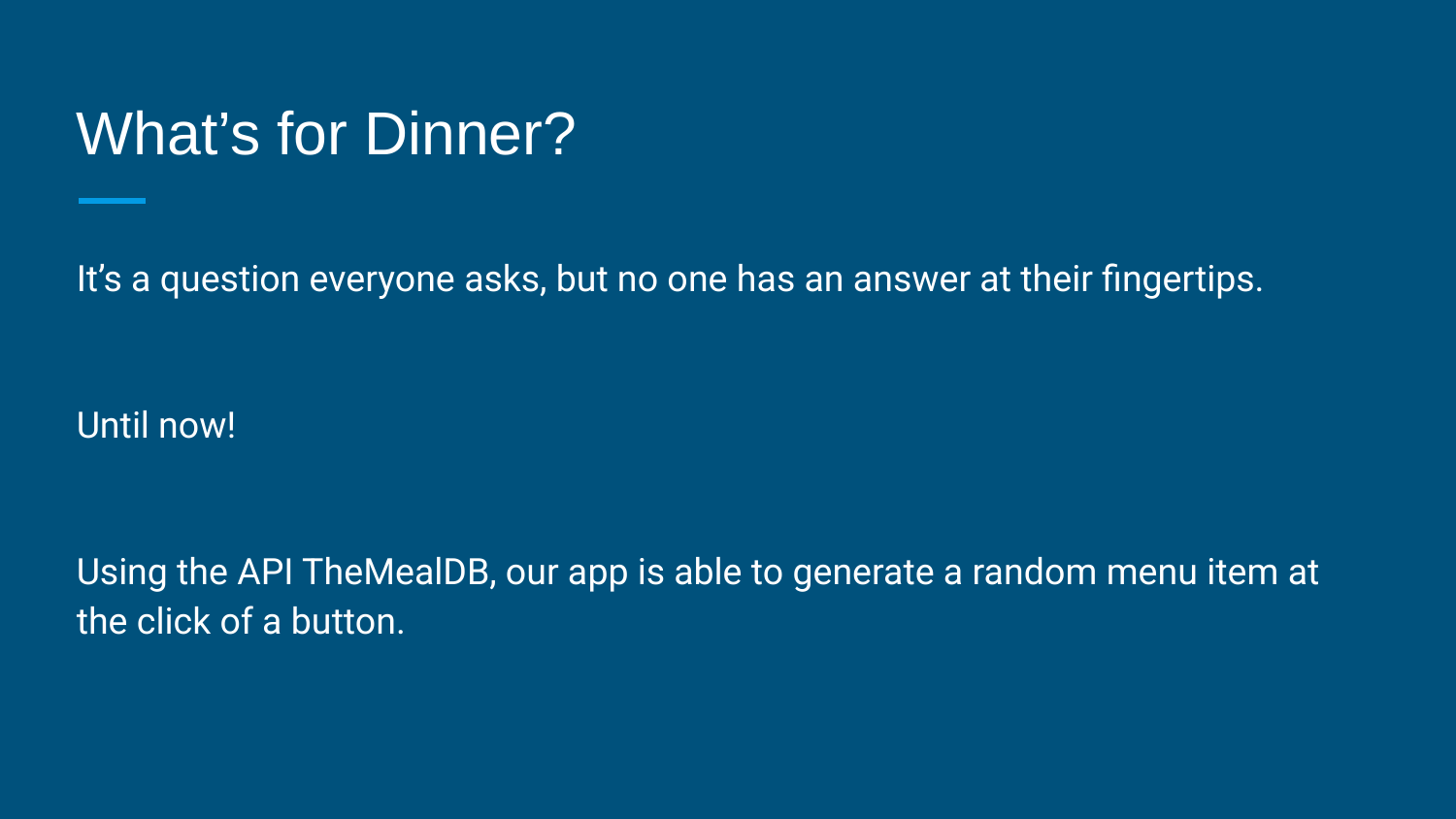

# What’s for Dinner?
It’s a question everyone asks, but no one has an answer at their fingertips.

Until now!

Using the API TheMealDB, our app is able to generate a random menu item at the click of a button.